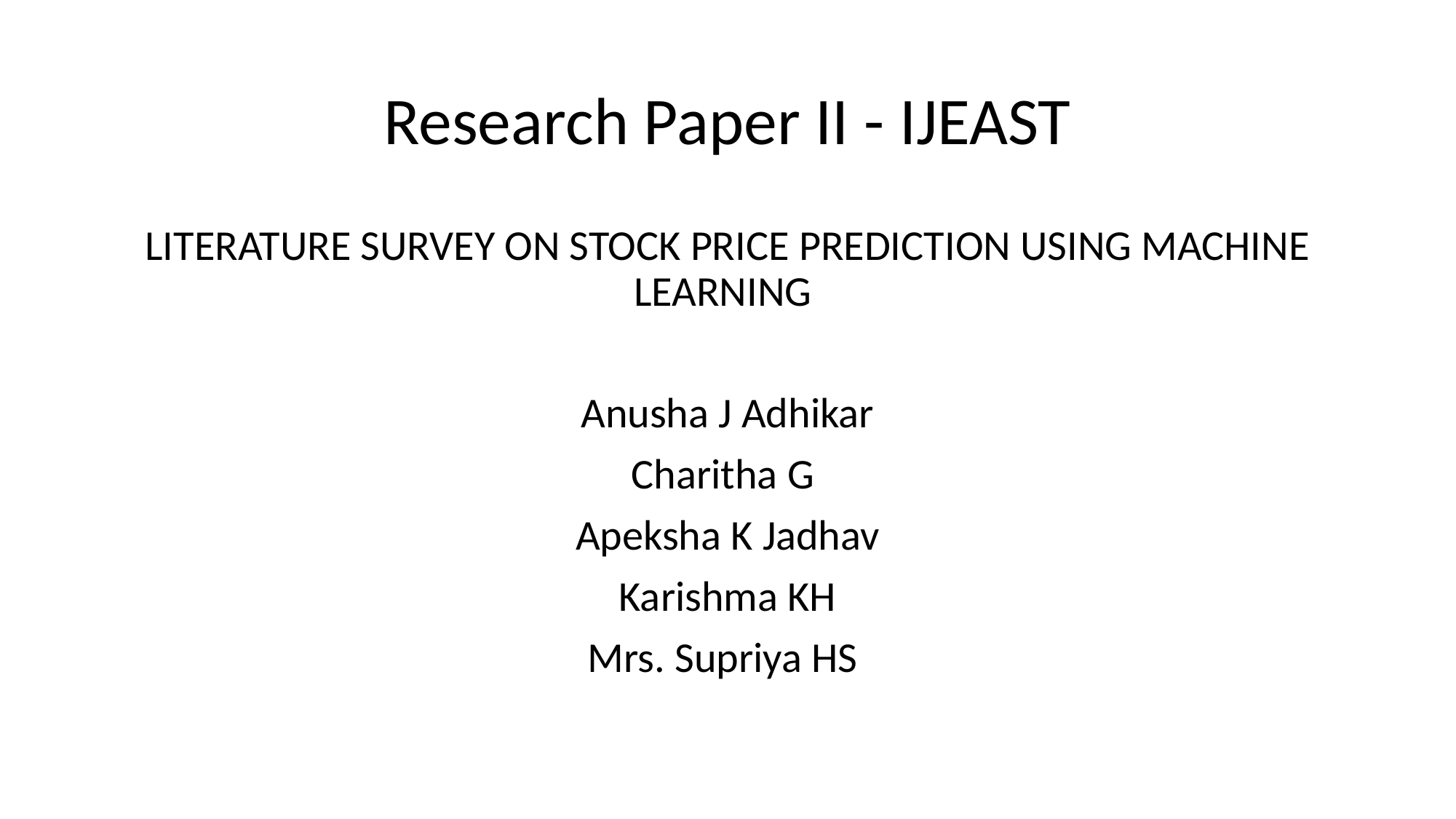

# Research Paper II - IJEAST
LITERATURE SURVEY ON STOCK PRICE PREDICTION USING MACHINE LEARNING

Anusha J Adhikar
Charitha G
Apeksha K Jadhav
Karishma KH
Mrs. Supriya HS